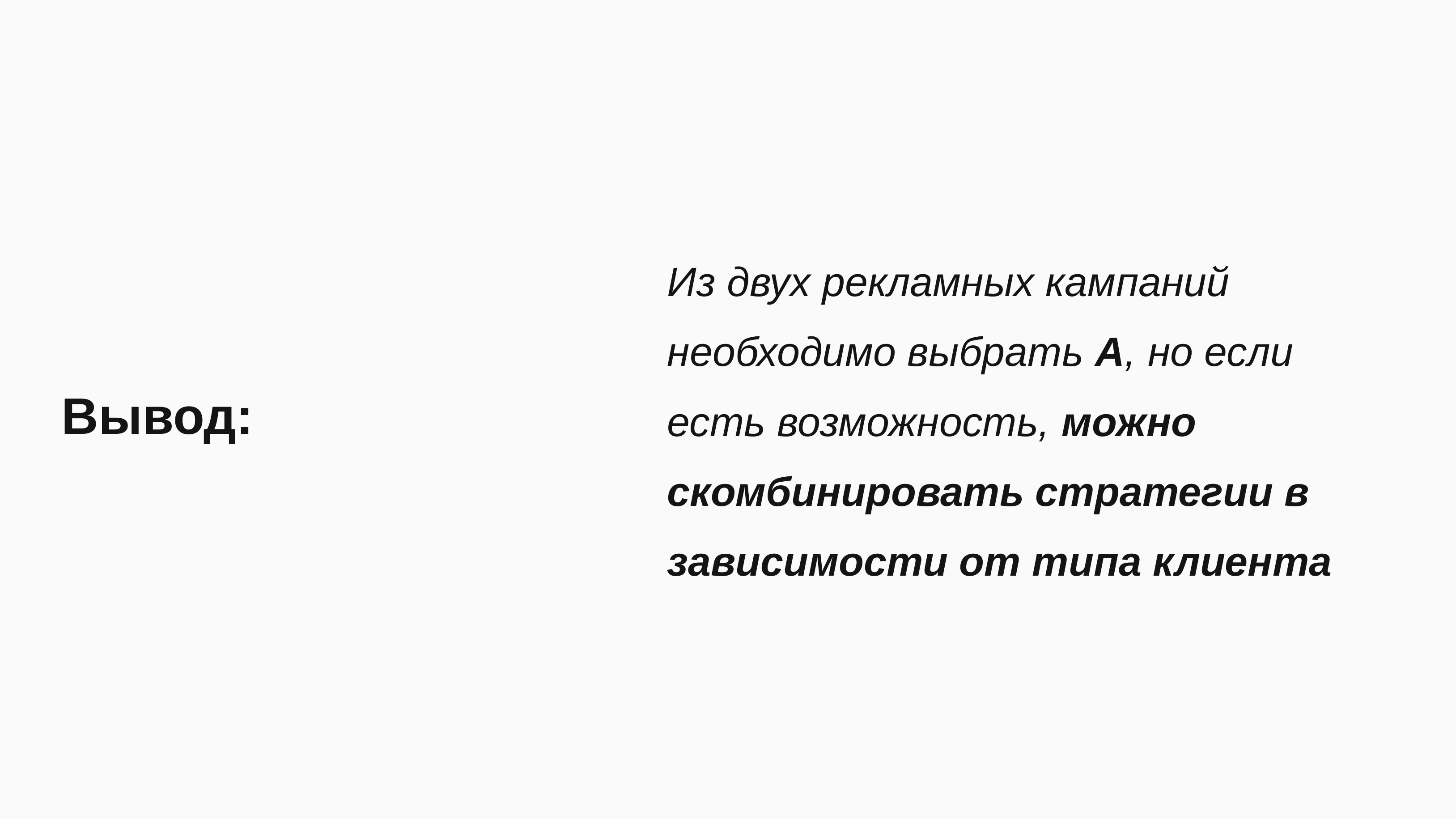

Из двух рекламных кампаний необходимо выбрать A, но если есть возможность, можно скомбинировать стратегии в зависимости от типа клиента
Вывод: